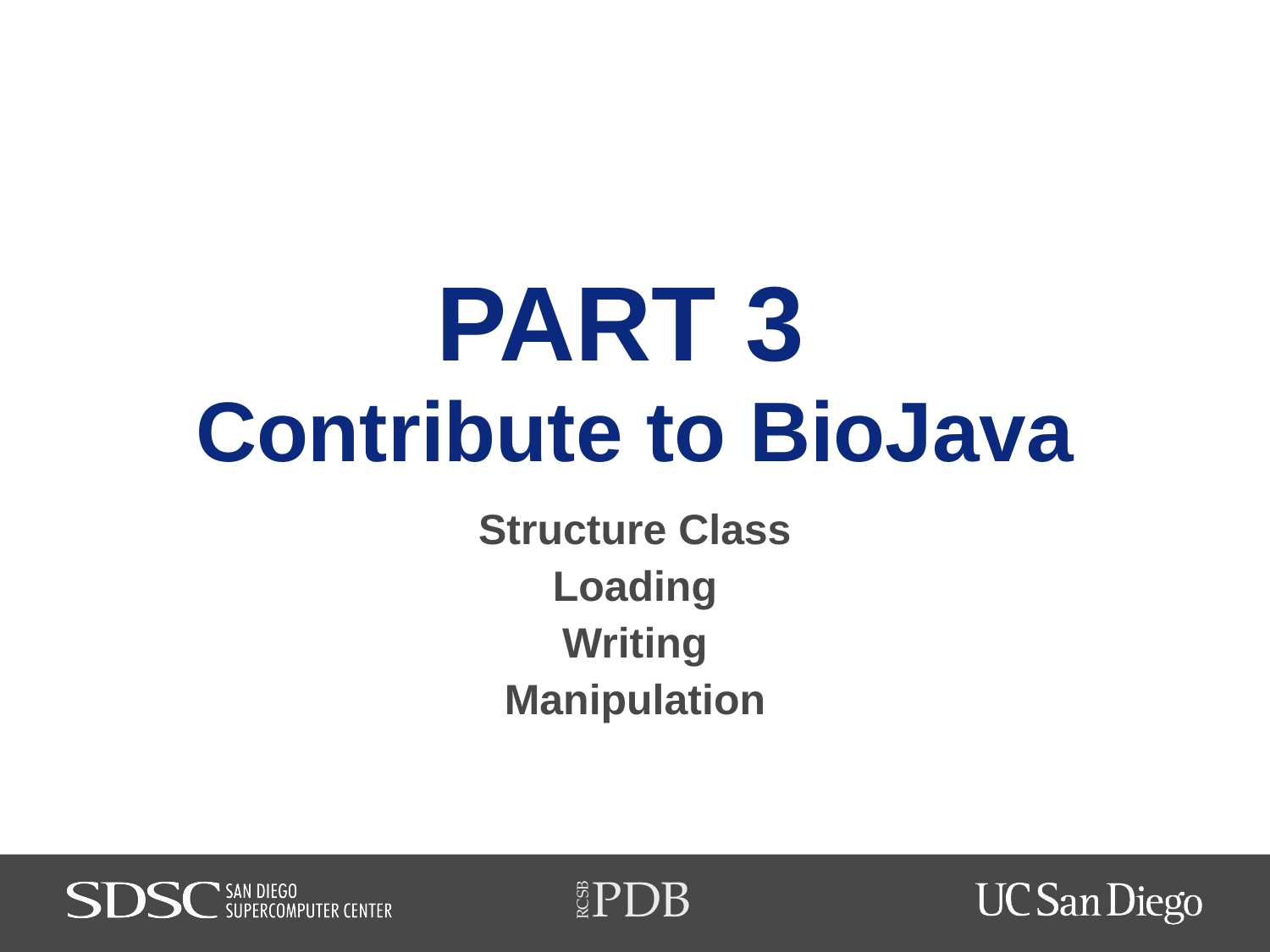

# PART 3 Contribute to BioJava
Structure Class
Loading
Writing
Manipulation